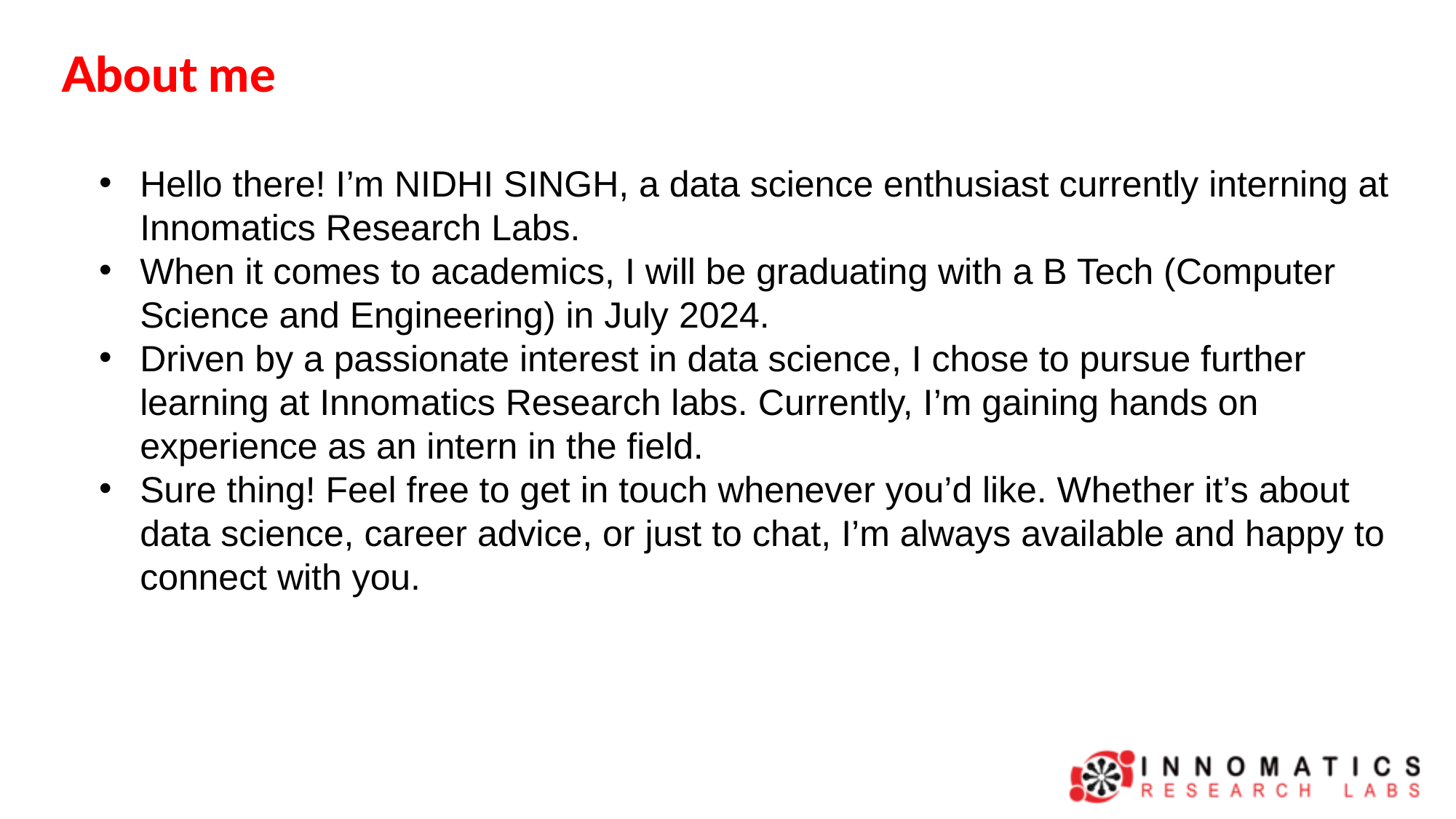

About me
Hello there! I’m NIDHI SINGH, a data science enthusiast currently interning at Innomatics Research Labs.
When it comes to academics, I will be graduating with a B Tech (Computer Science and Engineering) in July 2024.
Driven by a passionate interest in data science, I chose to pursue further learning at Innomatics Research labs. Currently, I’m gaining hands on experience as an intern in the field.
Sure thing! Feel free to get in touch whenever you’d like. Whether it’s about data science, career advice, or just to chat, I’m always available and happy to connect with you.